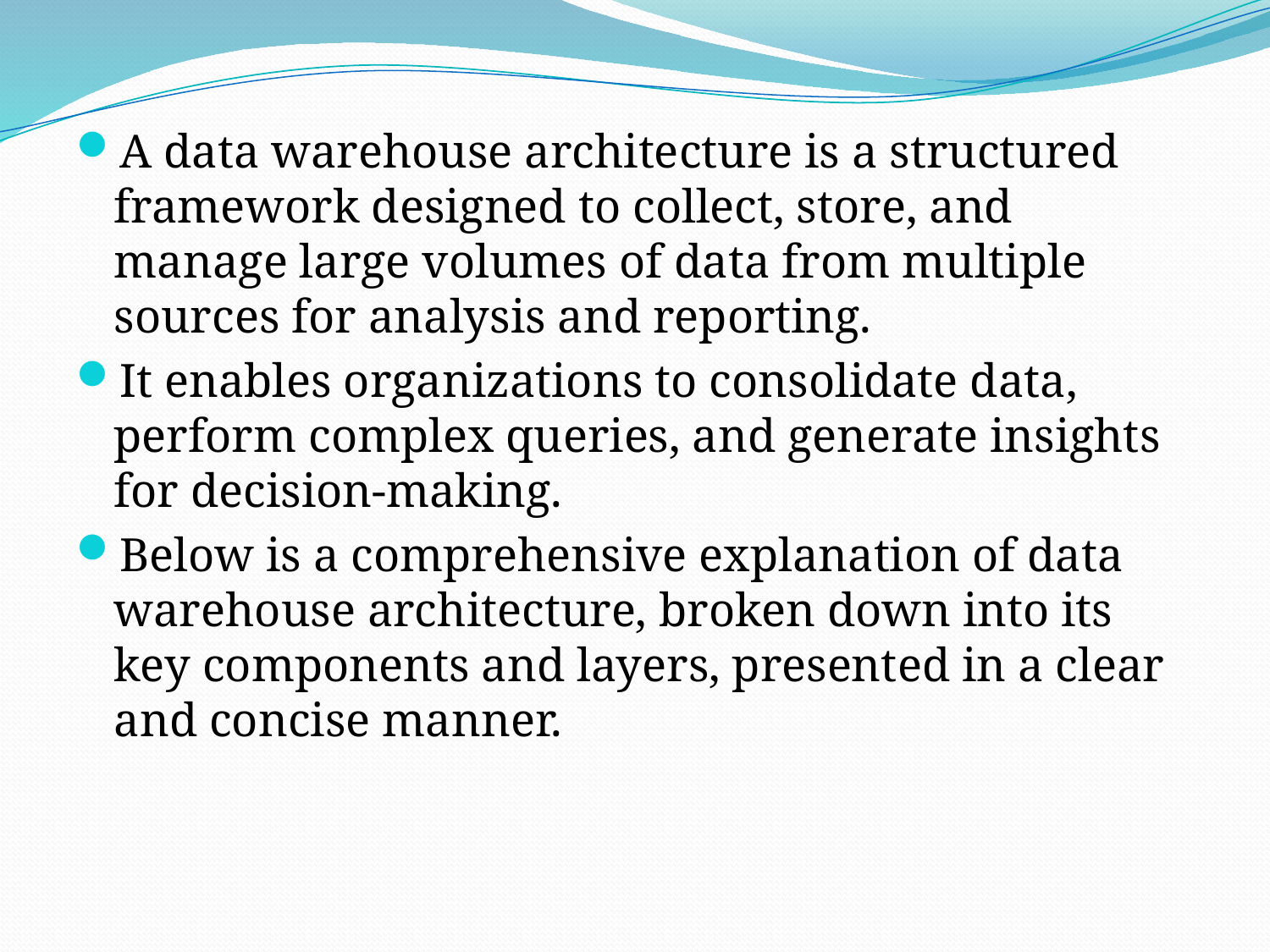

A data warehouse architecture is a structured framework designed to collect, store, and manage large volumes of data from multiple sources for analysis and reporting.
It enables organizations to consolidate data, perform complex queries, and generate insights for decision-making.
Below is a comprehensive explanation of data warehouse architecture, broken down into its key components and layers, presented in a clear and concise manner.